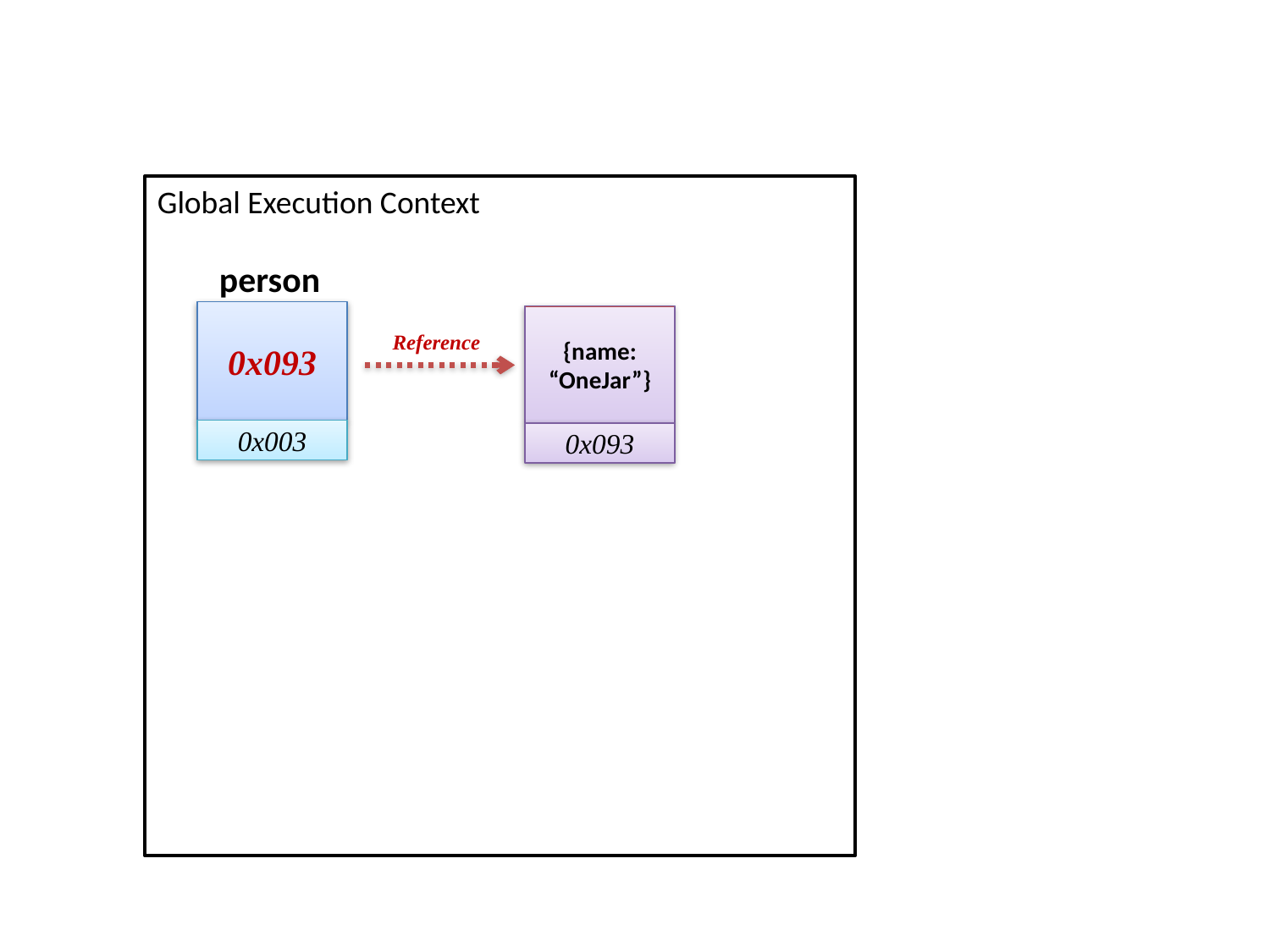

Global Execution Context
person
0x093
0x003
{name: “OneJar”}
0x093
Reference